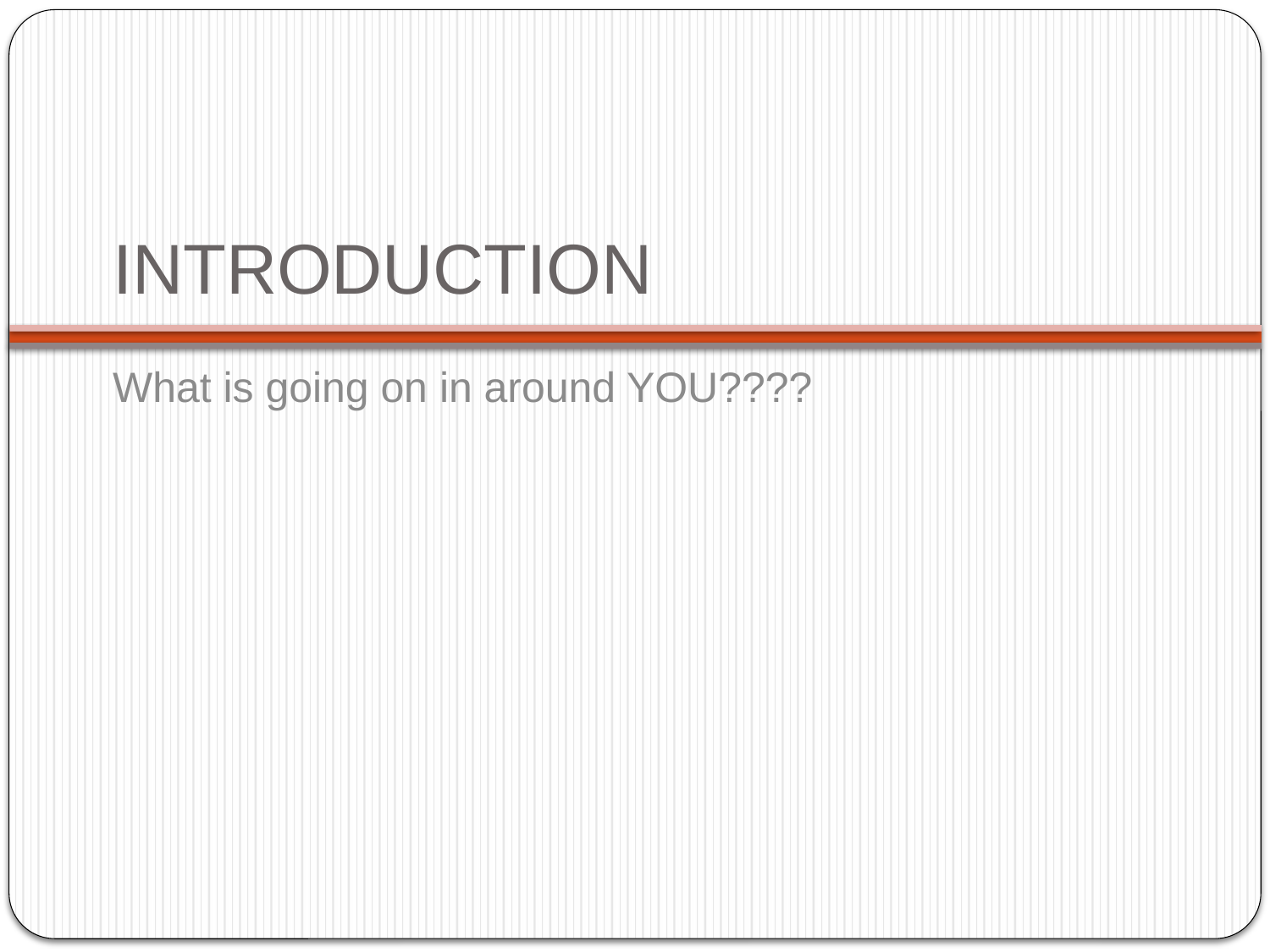

# Introduction
What is going on in around YOU????